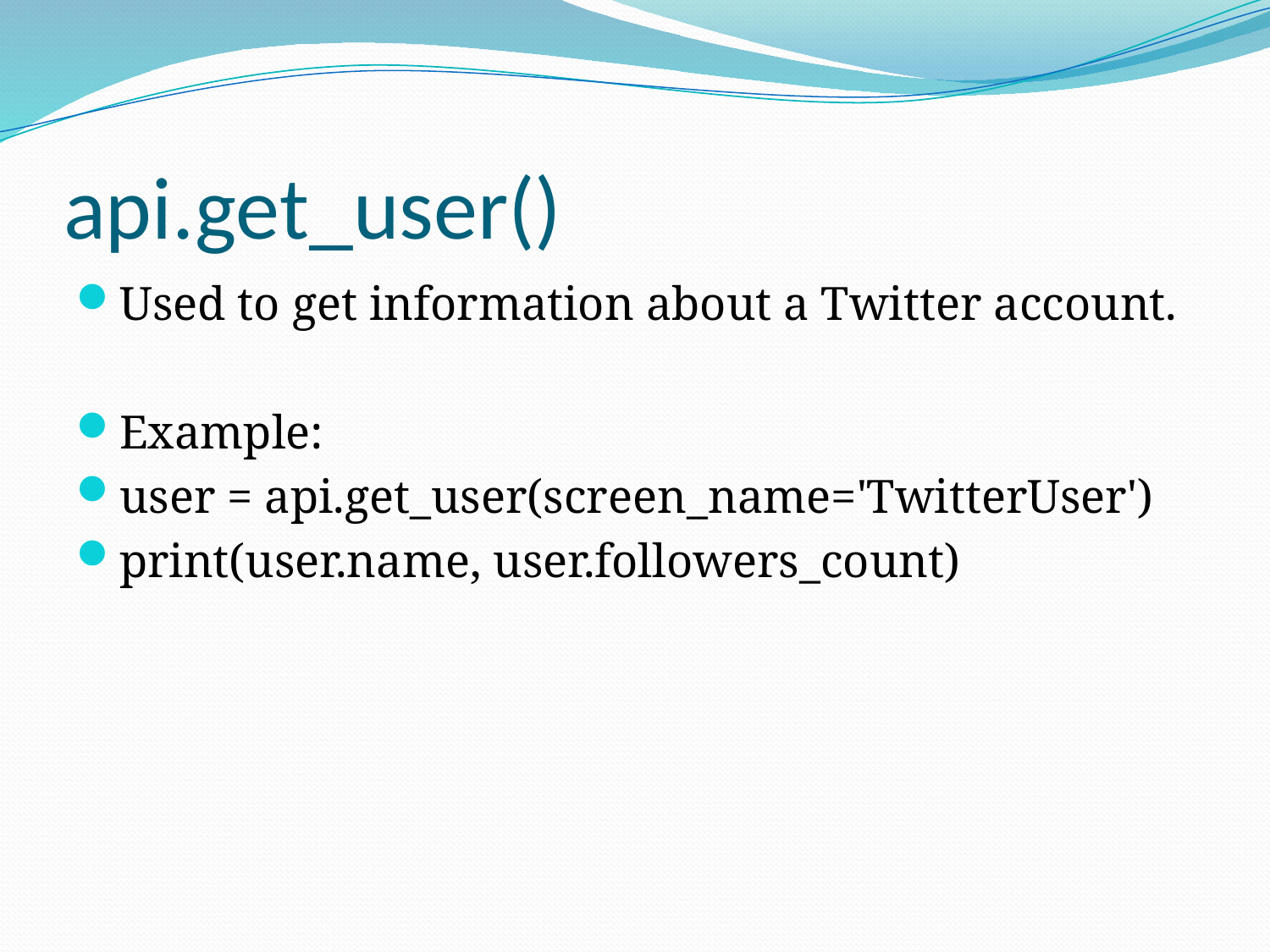

# api.get_user()
Used to get information about a Twitter account.

Example:
user = api.get_user(screen_name='TwitterUser')
print(user.name, user.followers_count)